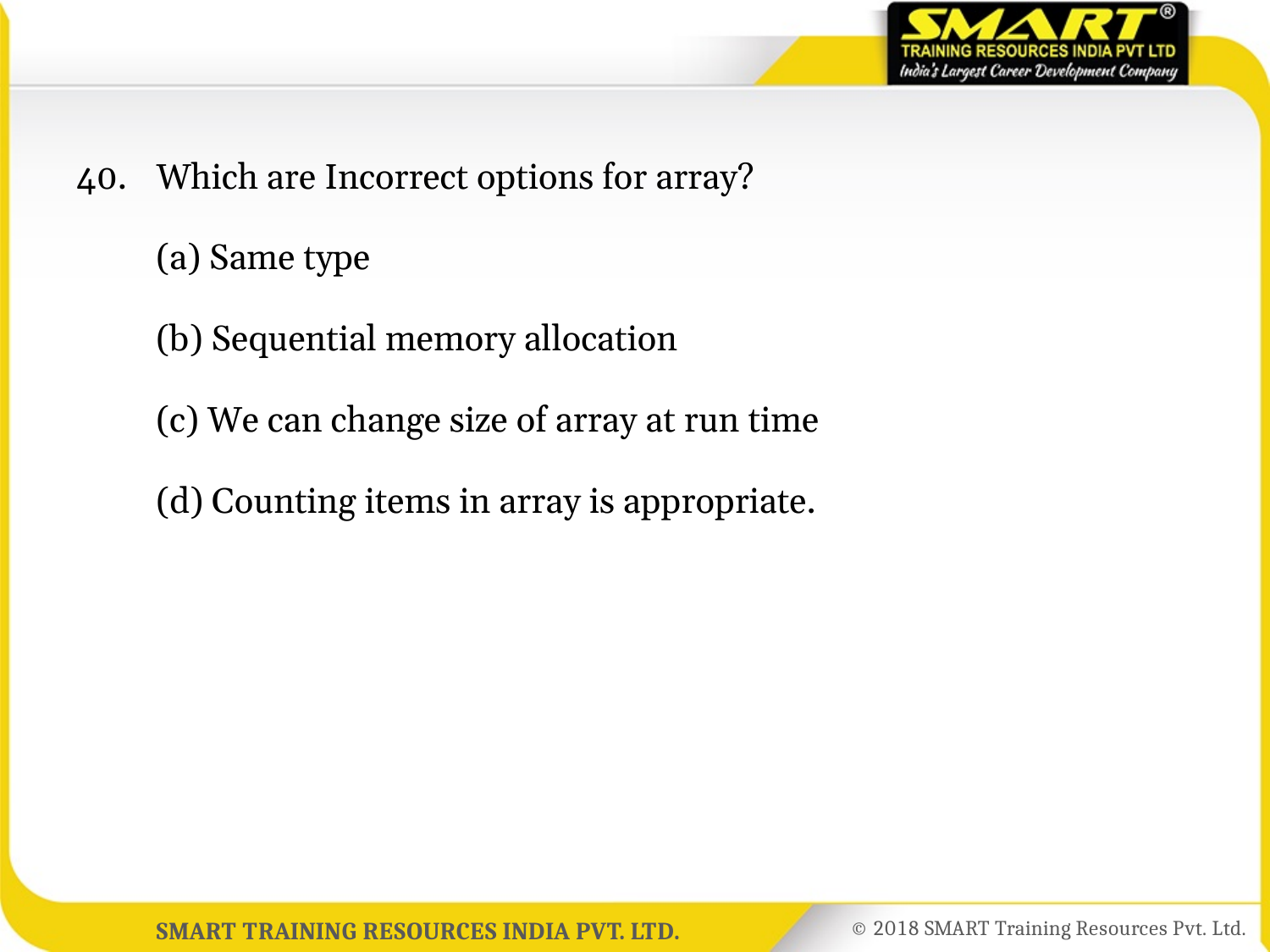

40.	Which are Incorrect options for array?
	(a) Same type
	(b) Sequential memory allocation
	(c) We can change size of array at run time
	(d) Counting items in array is appropriate.